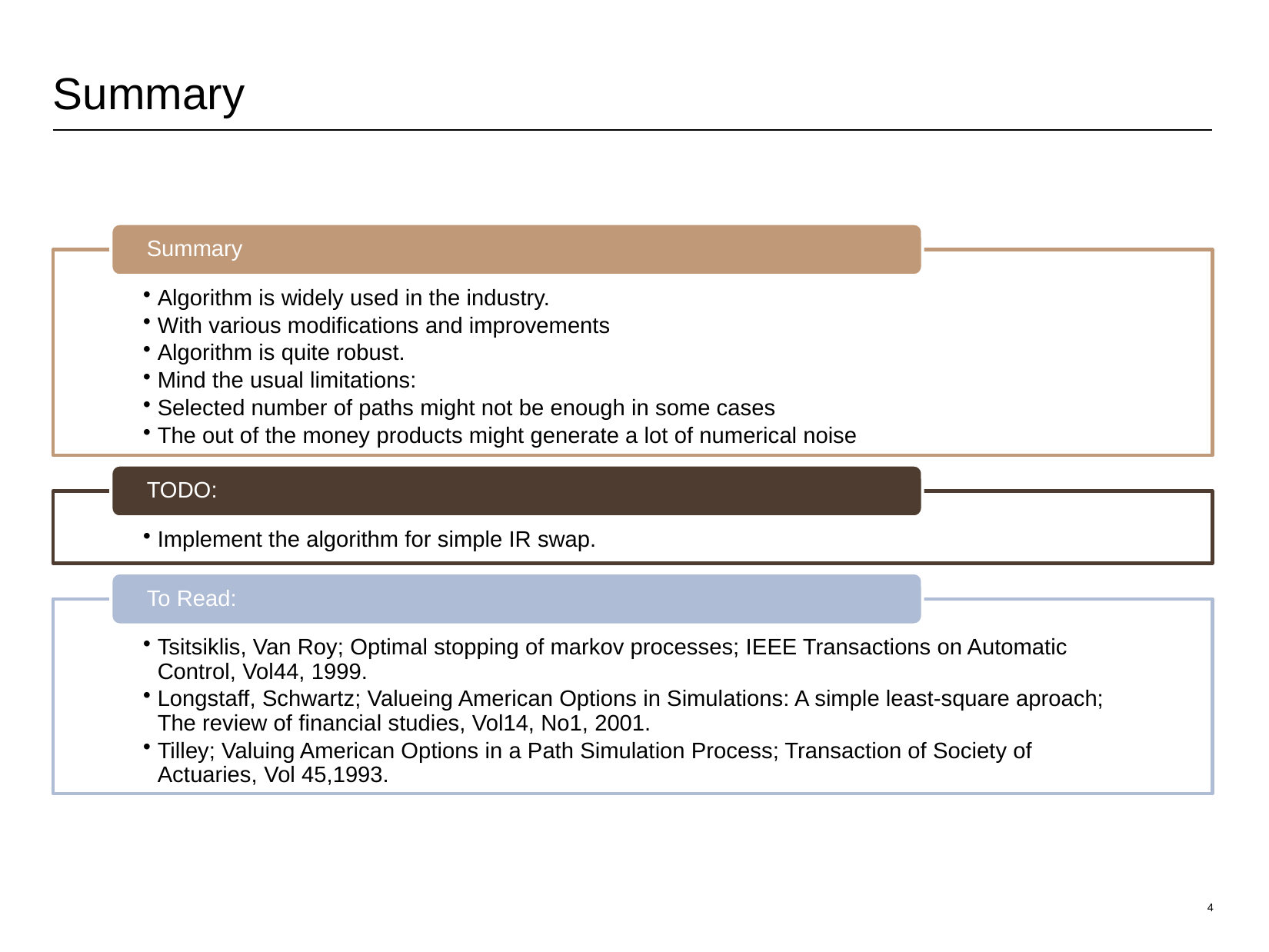

# Summary
Algorithm is widely used in the industry.
With various modifications and improvements
Algorithm is quite robust.
Mind the usual limitations:
Selected number of paths might not be enough in some cases
The out of the money products might generate a lot of numerical noise
Summary
Implement the algorithm for simple IR swap.
TODO:
Tsitsiklis, Van Roy; Optimal stopping of markov processes; IEEE Transactions on Automatic Control, Vol44, 1999.
Longstaff, Schwartz; Valueing American Options in Simulations: A simple least-square aproach; The review of financial studies, Vol14, No1, 2001.
Tilley; Valuing American Options in a Path Simulation Process; Transaction of Society of Actuaries, Vol 45,1993.
To Read: